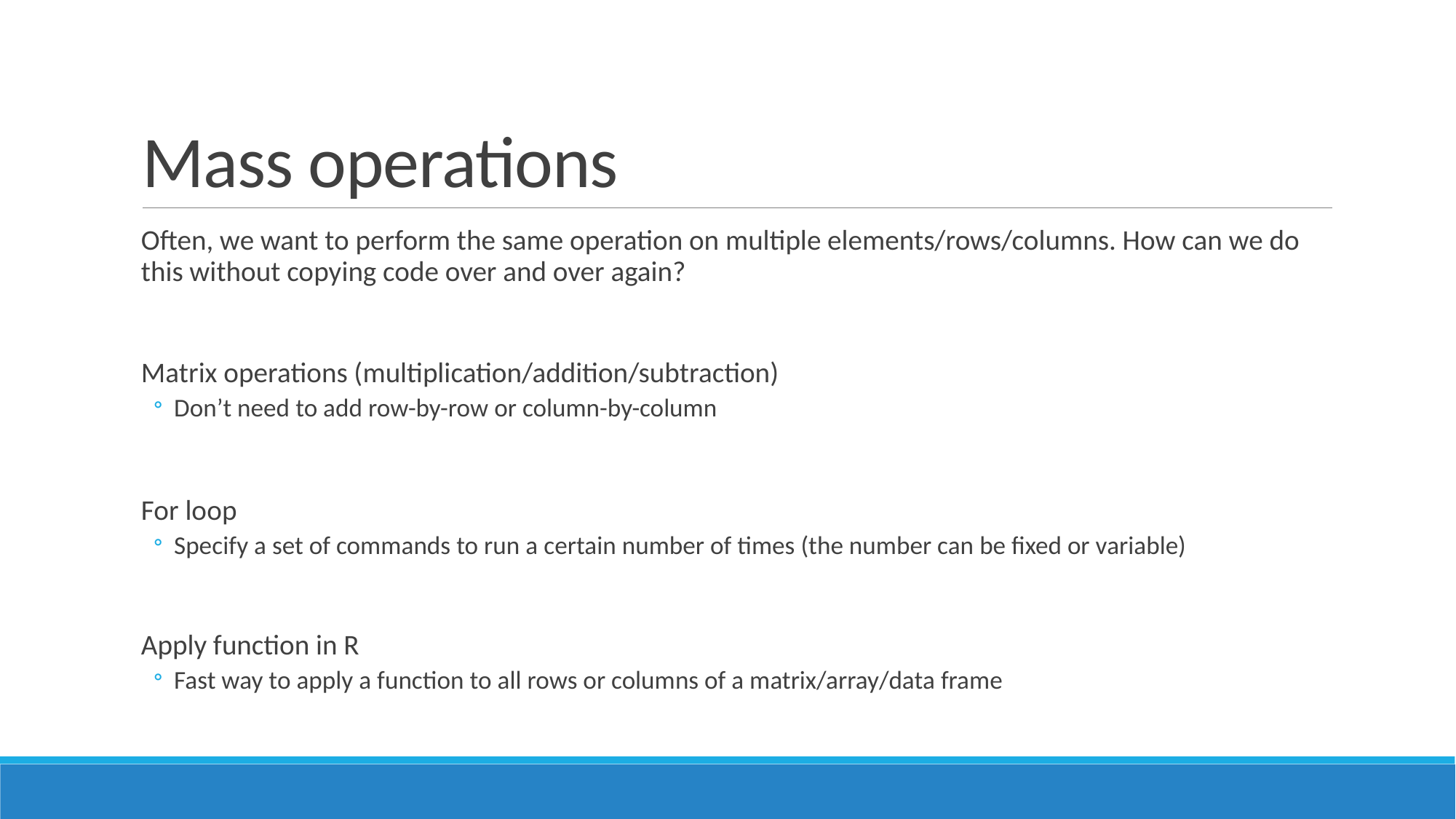

# Mass operations
Often, we want to perform the same operation on multiple elements/rows/columns. How can we do this without copying code over and over again?

Matrix operations (multiplication/addition/subtraction)
Don’t need to add row-by-row or column-by-column

For loop
Specify a set of commands to run a certain number of times (the number can be fixed or variable)

Apply function in R
Fast way to apply a function to all rows or columns of a matrix/array/data frame